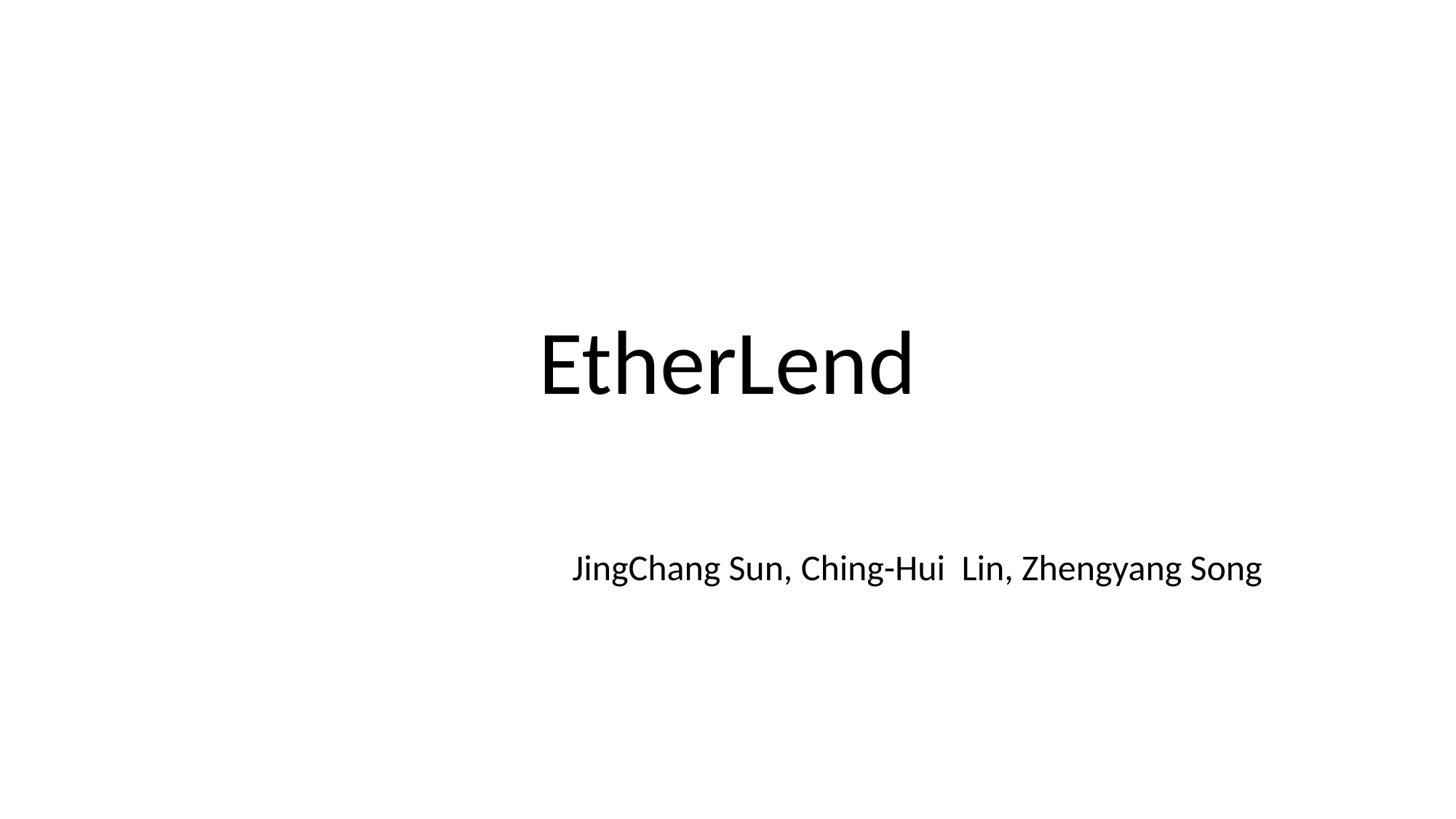

# EtherLend

JingChang Sun, Ching-Hui  Lin, Zhengyang Song